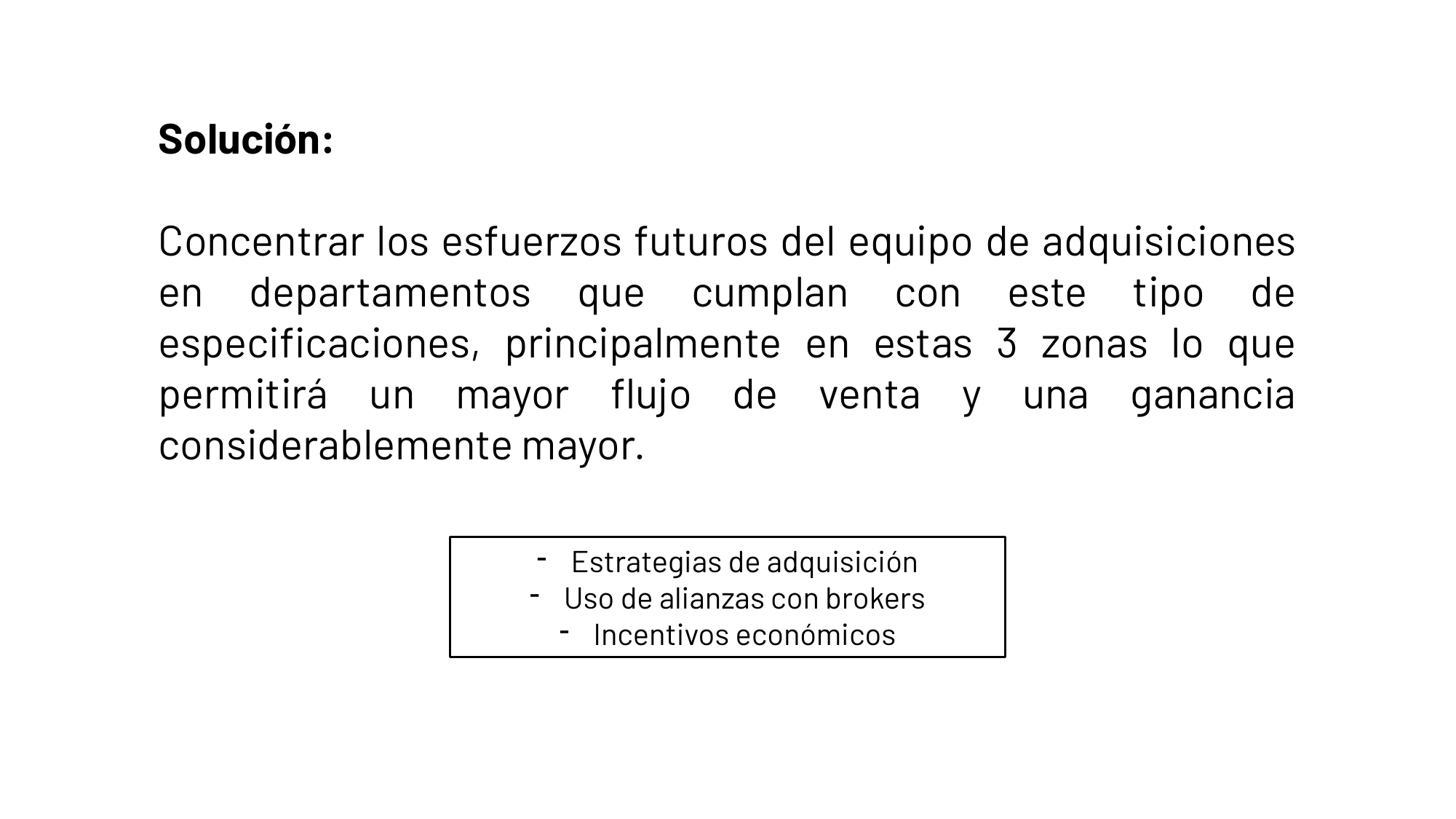

Solución:

Concentrar los esfuerzos futuros del equipo de adquisiciones en departamentos que cumplan con este tipo de especificaciones, principalmente en estas 3 zonas lo que permitirá un mayor flujo de venta y una ganancia considerablemente mayor.
Estrategias de adquisición
Uso de alianzas con brokers
Incentivos económicos